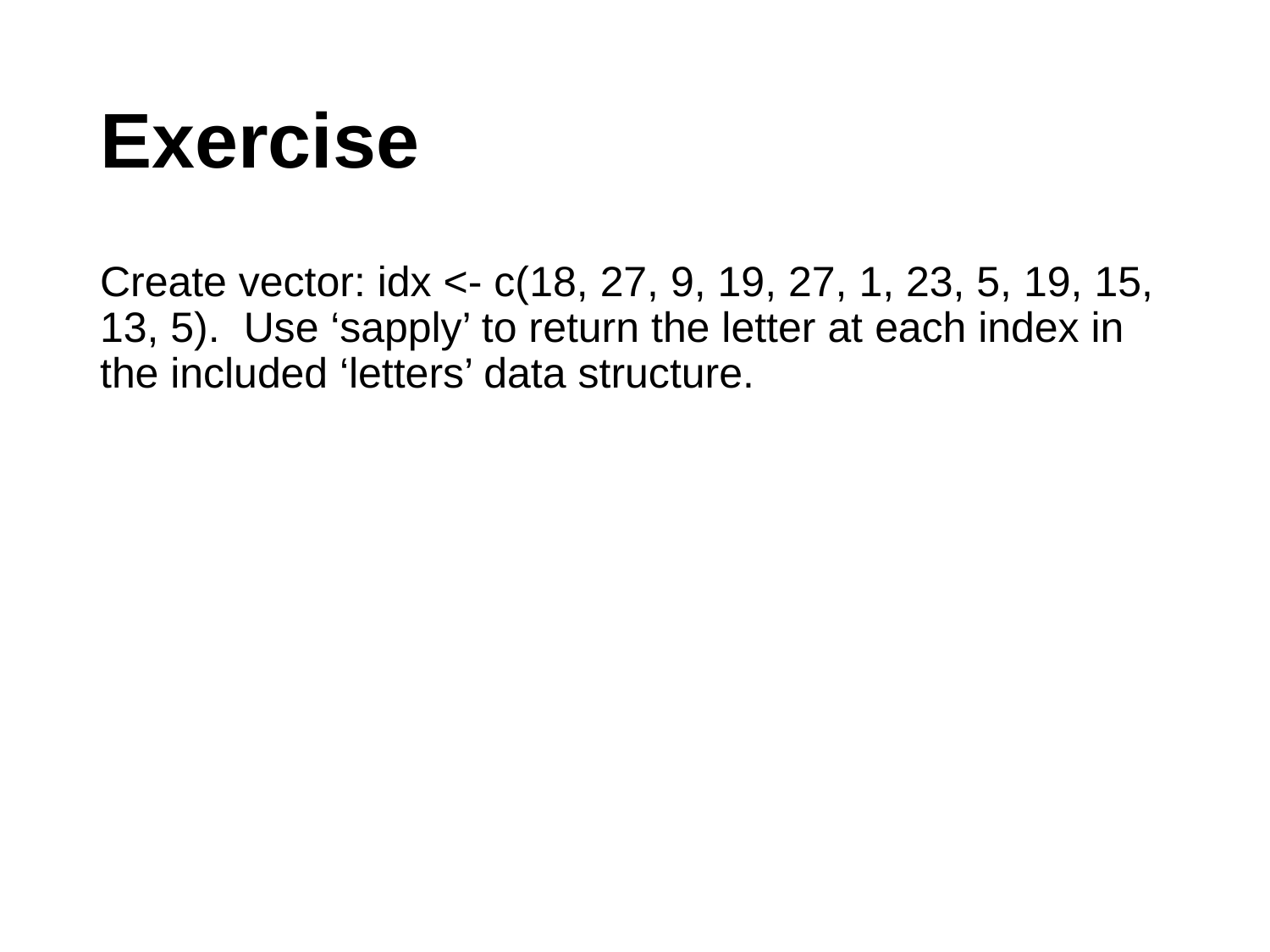

# Exercise
Create vector: idx <- c(18, 27, 9, 19, 27, 1, 23, 5, 19, 15, 13, 5).  Use ‘sapply’ to return the letter at each index in the included ‘letters’ data structure.